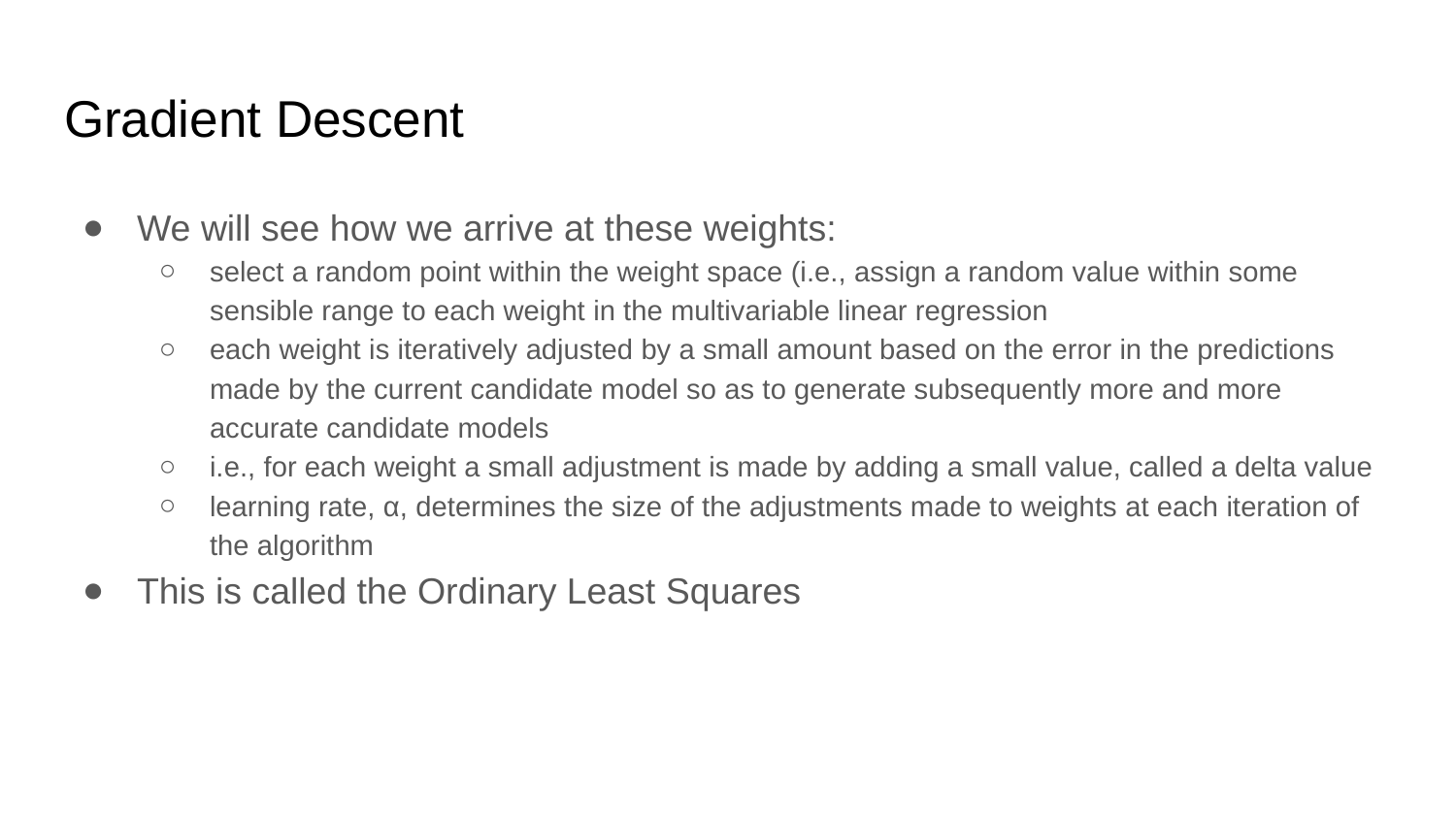

# Gradient Descent
We will see how we arrive at these weights:
select a random point within the weight space (i.e., assign a random value within some sensible range to each weight in the multivariable linear regression
each weight is iteratively adjusted by a small amount based on the error in the predictions made by the current candidate model so as to generate subsequently more and more accurate candidate models
i.e., for each weight a small adjustment is made by adding a small value, called a delta value
learning rate, α, determines the size of the adjustments made to weights at each iteration of the algorithm
This is called the Ordinary Least Squares